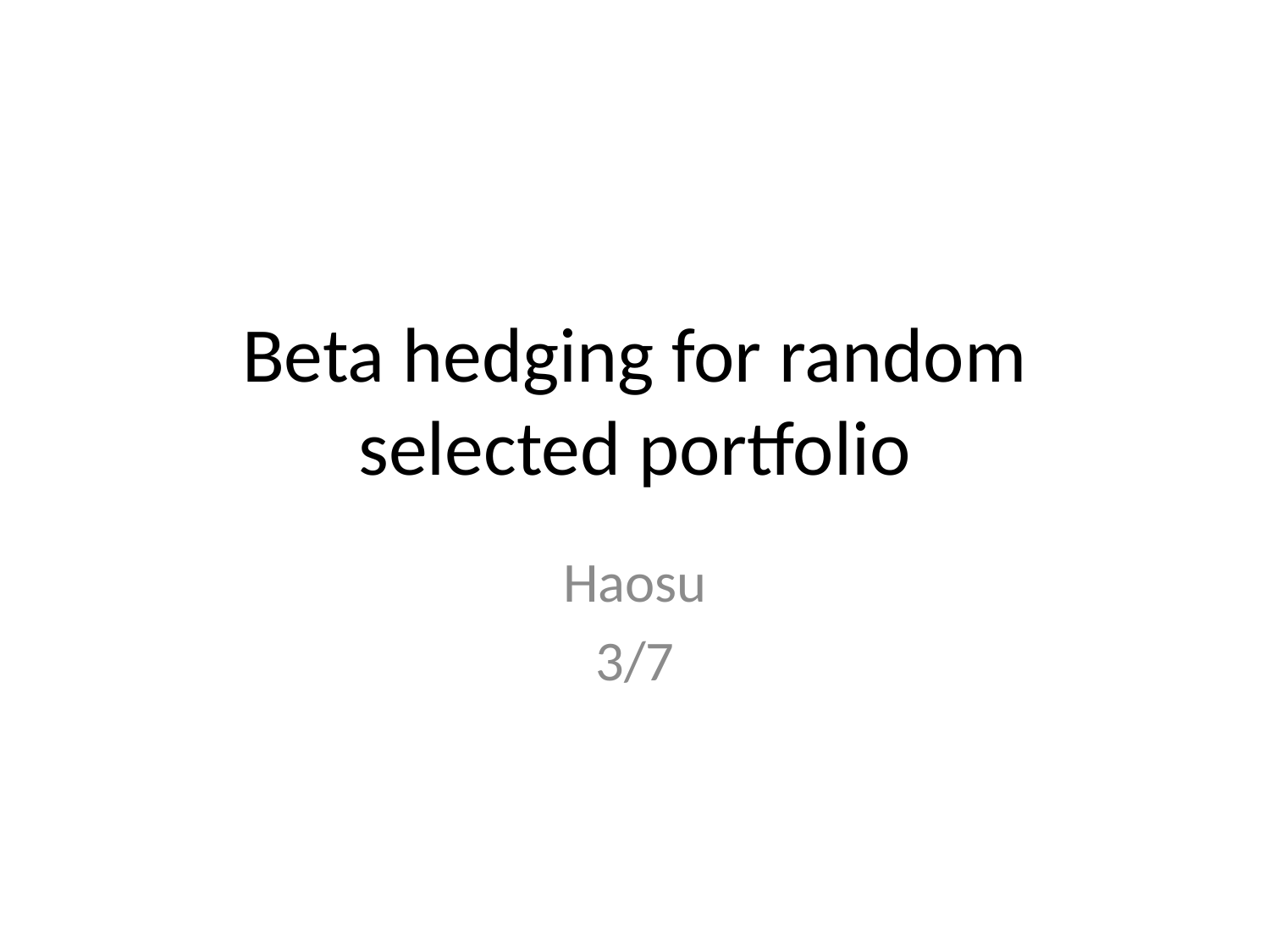

# Beta hedging for random selected portfolio
Haosu
3/7